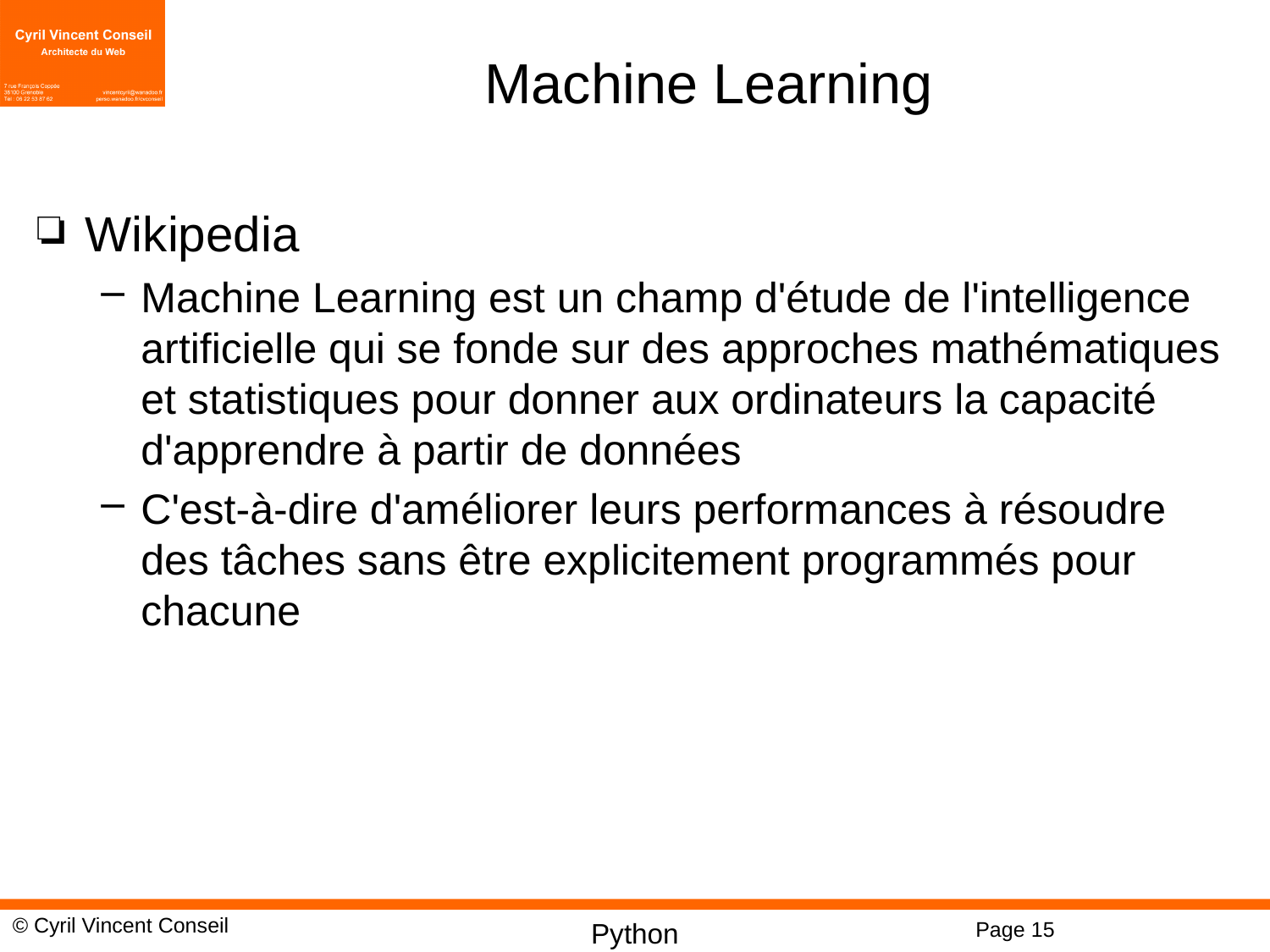

# Machine Learning
Wikipedia
Machine Learning est un champ d'étude de l'intelligence artificielle qui se fonde sur des approches mathématiques et statistiques pour donner aux ordinateurs la capacité d'apprendre à partir de données
C'est-à-dire d'améliorer leurs performances à résoudre des tâches sans être explicitement programmés pour chacune